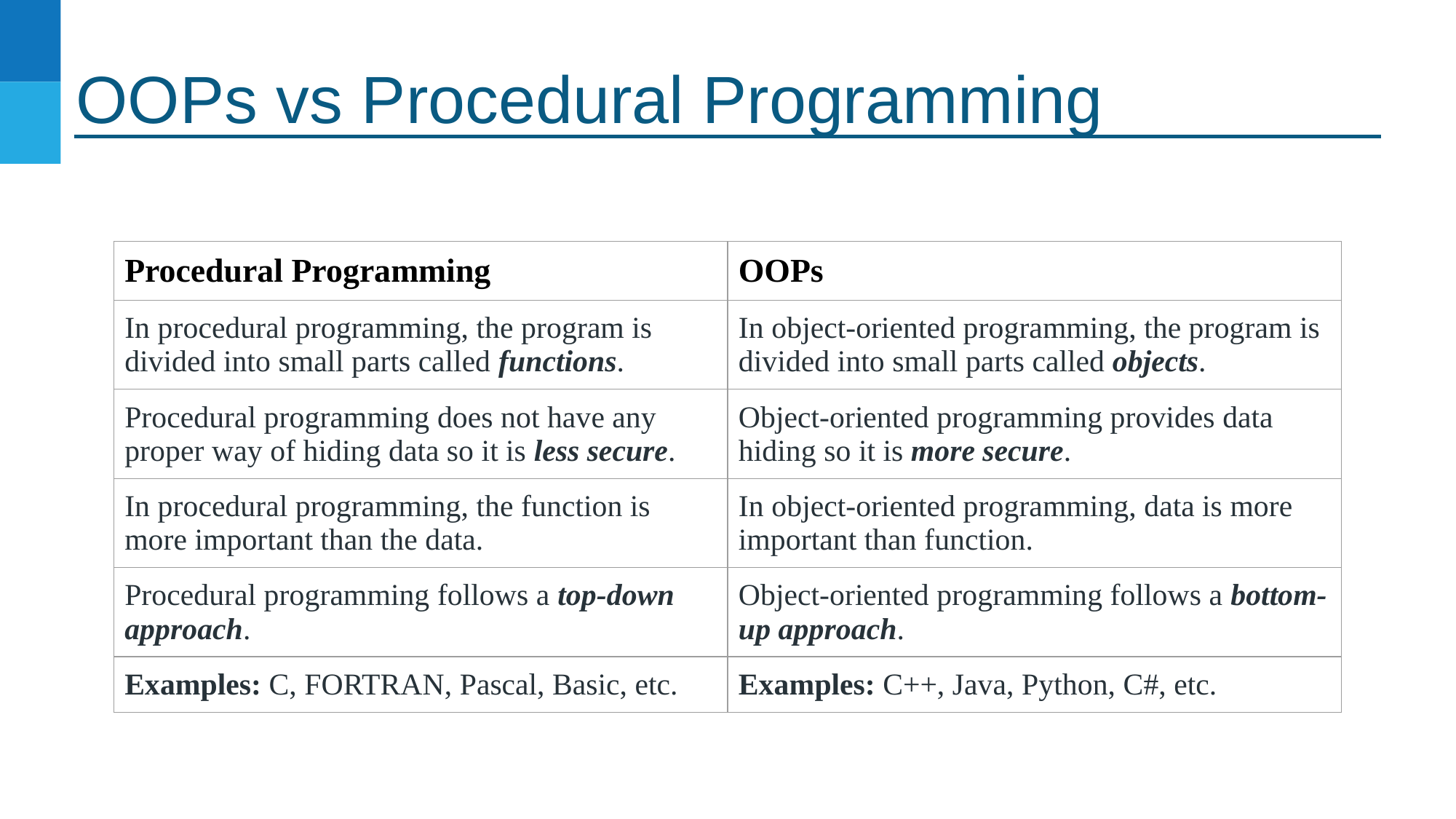

# OOPs vs Procedural Programming
| Procedural Programming | OOPs |
| --- | --- |
| In procedural programming, the program is divided into small parts called functions. | In object-oriented programming, the program is divided into small parts called objects. |
| Procedural programming does not have any proper way of hiding data so it is less secure. | Object-oriented programming provides data hiding so it is more secure. |
| In procedural programming, the function is more important than the data. | In object-oriented programming, data is more important than function. |
| Procedural programming follows a top-down approach. | Object-oriented programming follows a bottom-up approach. |
| Examples: C, FORTRAN, Pascal, Basic, etc. | Examples: C++, Java, Python, C#, etc. |